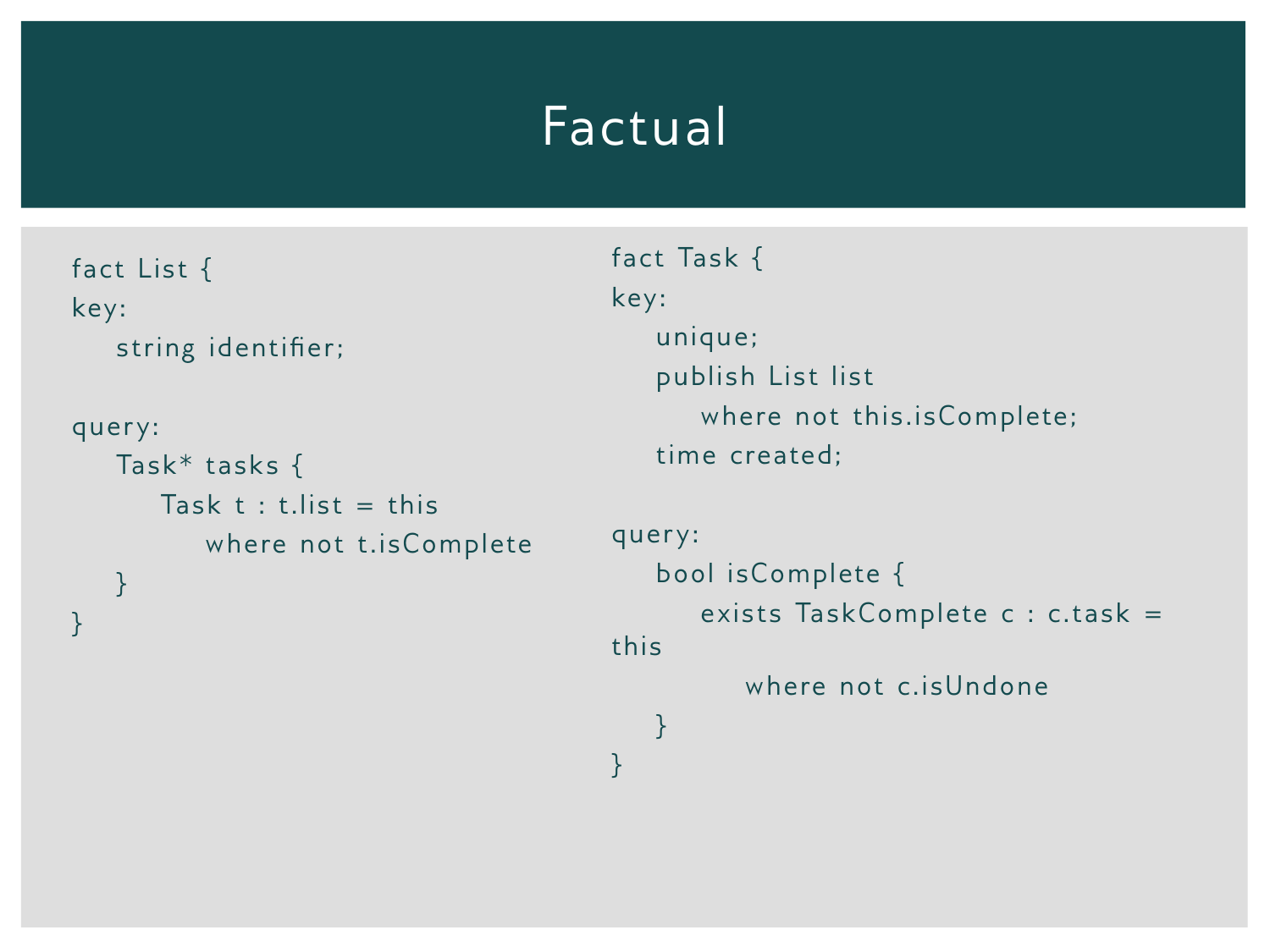

# Factual
fact Task {
key:
    unique;
    publish List list
        where not this.isComplete;
    time created;

query:
    bool isComplete {
        exists TaskComplete c : c.task = this
            where not c.isUndone
    }
}
fact List {
key:
    string identifier;

query:
    Task* tasks {
        Task t : t.list = this
            where not t.isComplete
    }
}